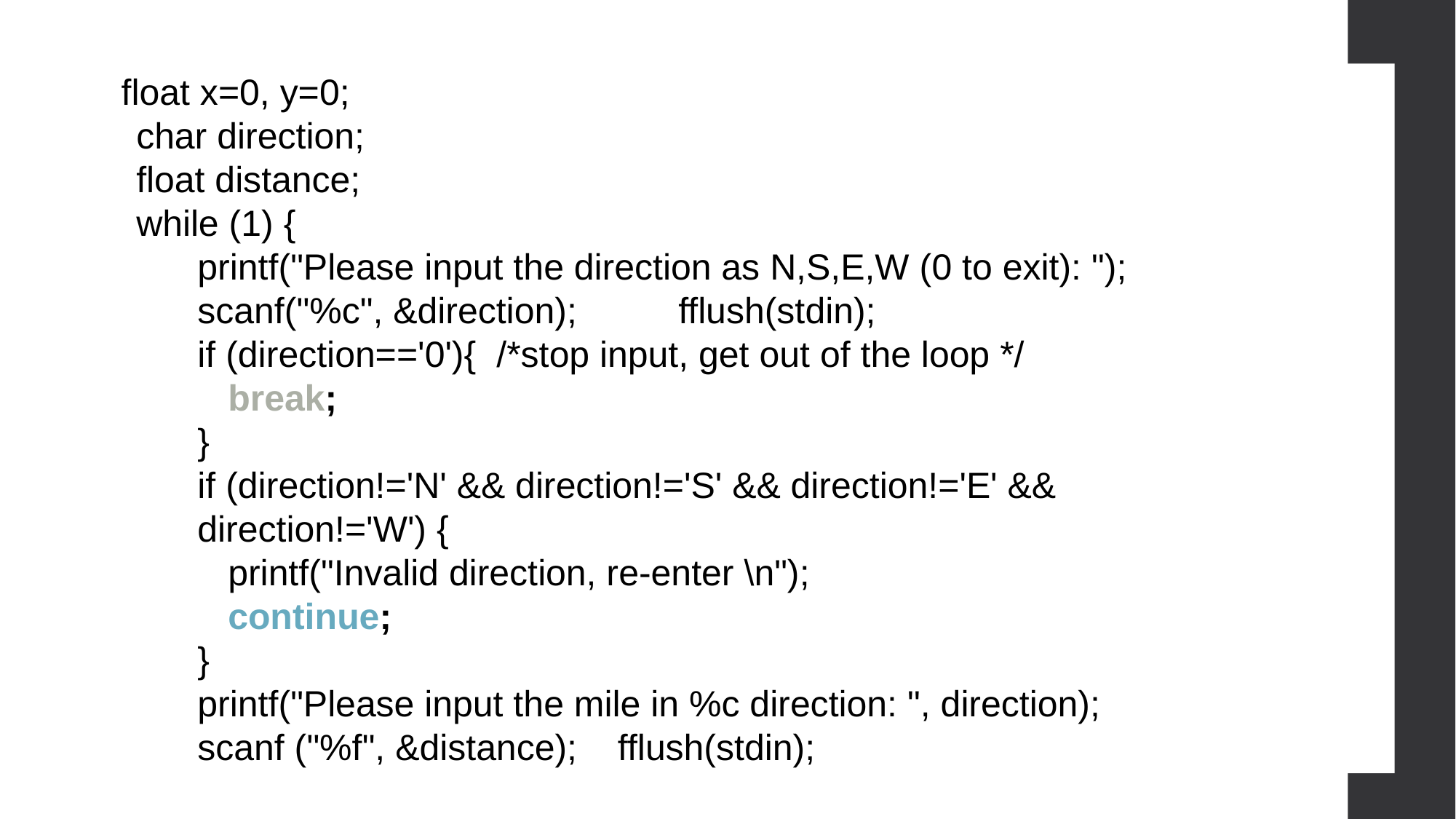

float x=0, y=0;
    char direction;
    float distance;
    while (1) {
          printf("Please input the direction as N,S,E,W (0 to exit): ");
          scanf("%c", &direction);          fflush(stdin);
          if (direction=='0'){  /*stop input, get out of the loop */
             break;
          }
          if (direction!='N' && direction!='S' && direction!='E' &&
          direction!='W') {
             printf("Invalid direction, re-enter \n");
             continue;
          }
          printf("Please input the mile in %c direction: ", direction);
          scanf ("%f", &distance);    fflush(stdin);